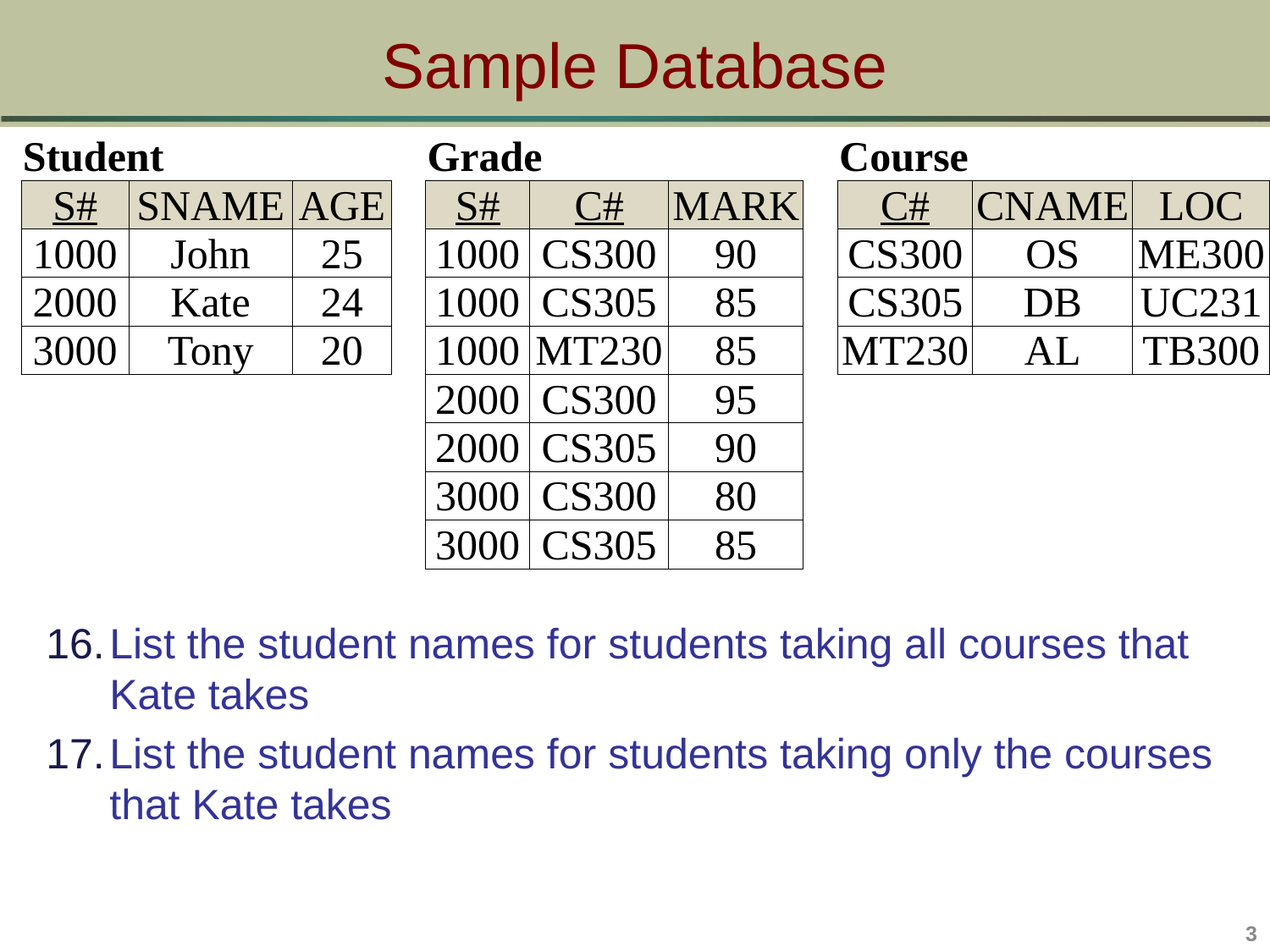

# Sample Database
| Student |  |  |
| --- | --- | --- |
| S# | SNAME | AGE |
| 1000 | John | 25 |
| 2000 | Kate | 24 |
| 3000 | Tony | 20 |
| Grade |  |  |
| --- | --- | --- |
| S# | C# | MARK |
| 1000 | CS300 | 90 |
| 1000 | CS305 | 85 |
| 1000 | MT230 | 85 |
| 2000 | CS300 | 95 |
| 2000 | CS305 | 90 |
| 3000 | CS300 | 80 |
| 3000 | CS305 | 85 |
| Course |  |  |
| --- | --- | --- |
| C# | CNAME | LOC |
| CS300 | OS | ME300 |
| CS305 | DB | UC231 |
| MT230 | AL | TB300 |
List the student names for students taking all courses that Kate takes
List the student names for students taking only the courses that Kate takes

3